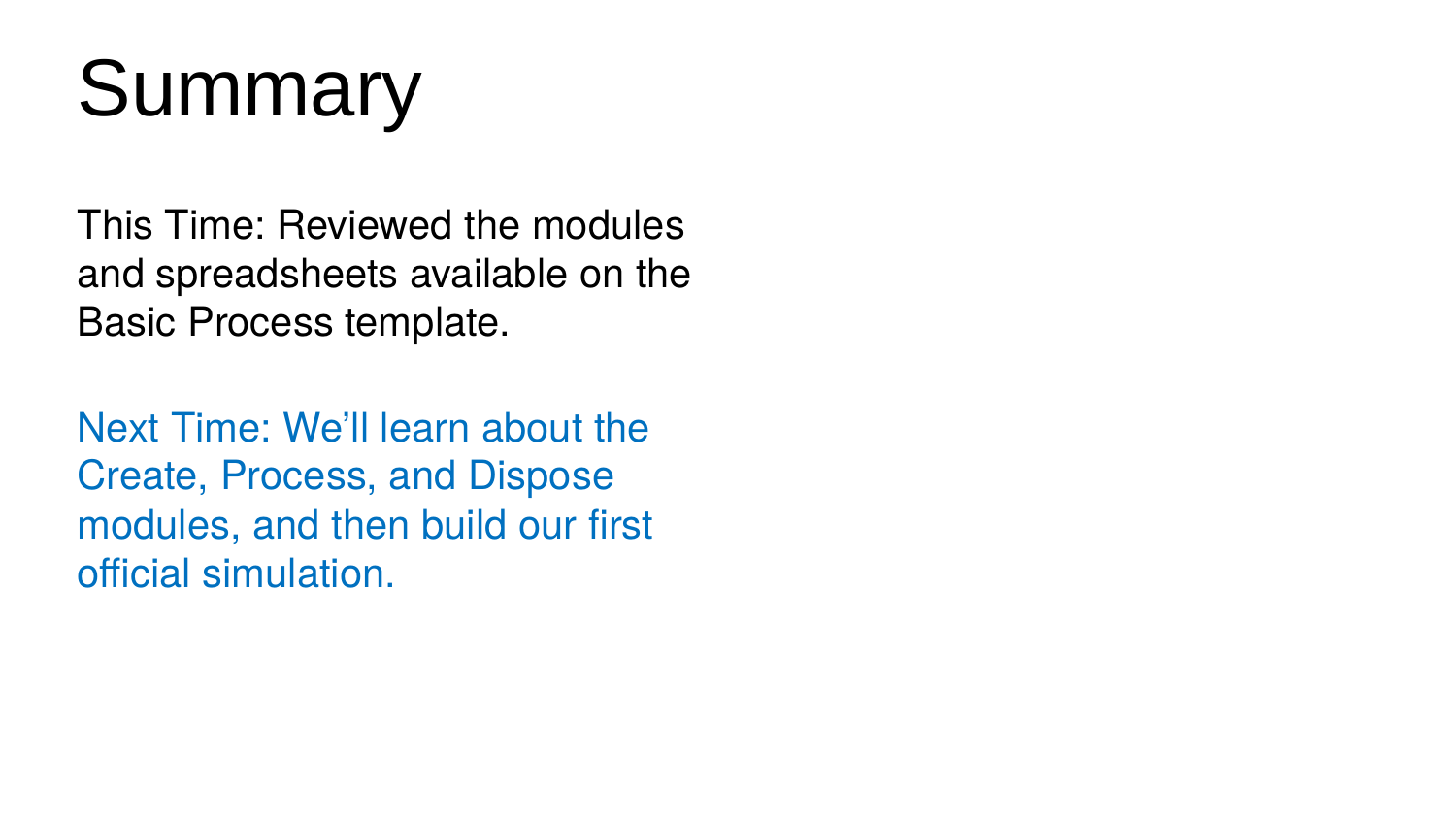

Summary

This Time: Reviewed the modules and spreadsheets available on the Basic Process template.

Next Time: We’ll learn about the Create, Process, and Dispose modules, and then build our first official simulation.